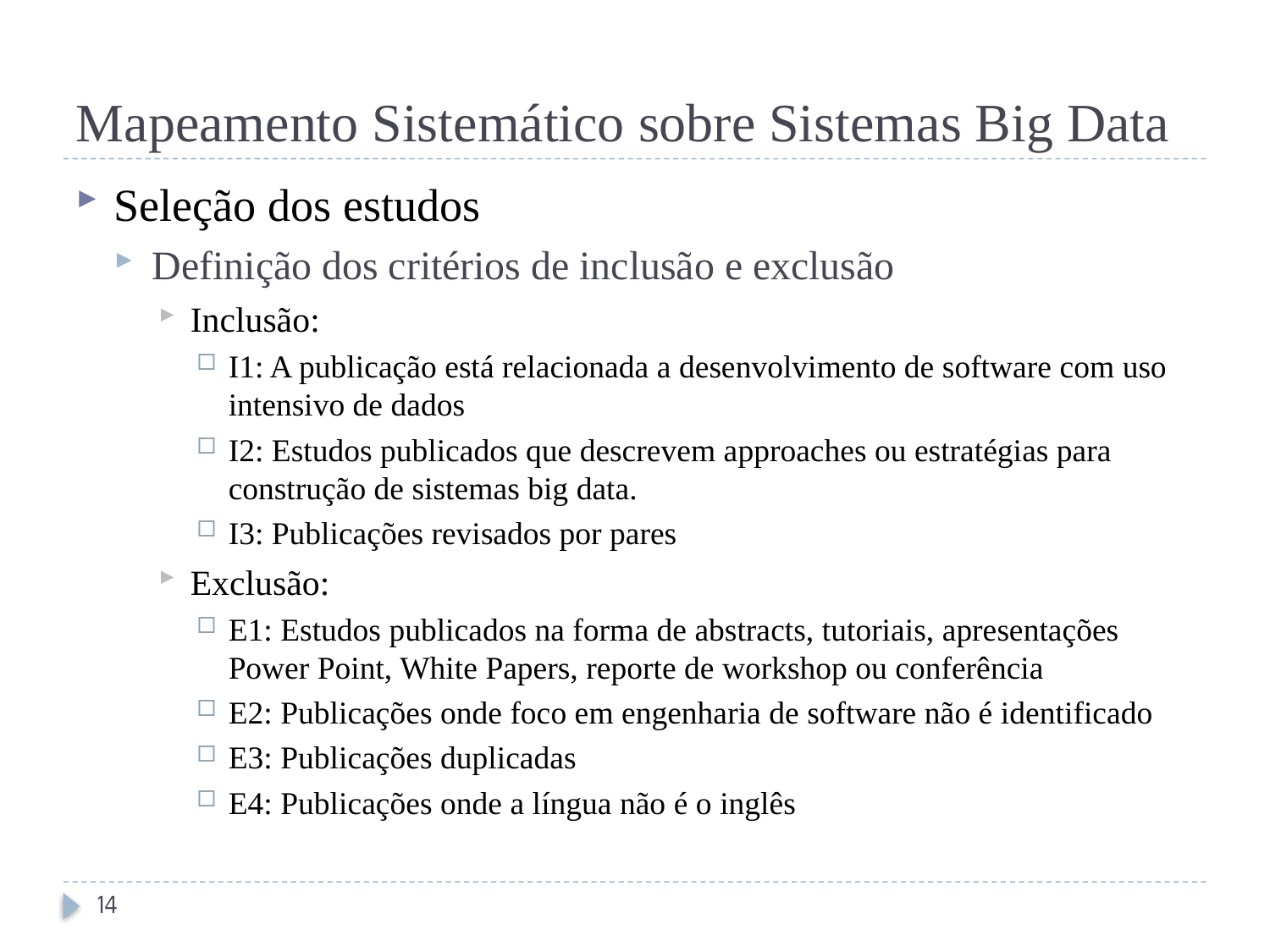

# Mapeamento Sistemático sobre Sistemas Big Data
Seleção dos estudos
Definição dos critérios de inclusão e exclusão
Inclusão:
I1: A publicação está relacionada a desenvolvimento de software com uso intensivo de dados
I2: Estudos publicados que descrevem approaches ou estratégias para construção de sistemas big data.
I3: Publicações revisados por pares
Exclusão:
E1: Estudos publicados na forma de abstracts, tutoriais, apresentações Power Point, White Papers, reporte de workshop ou conferência
E2: Publicações onde foco em engenharia de software não é identificado
E3: Publicações duplicadas
E4: Publicações onde a língua não é o inglês
14